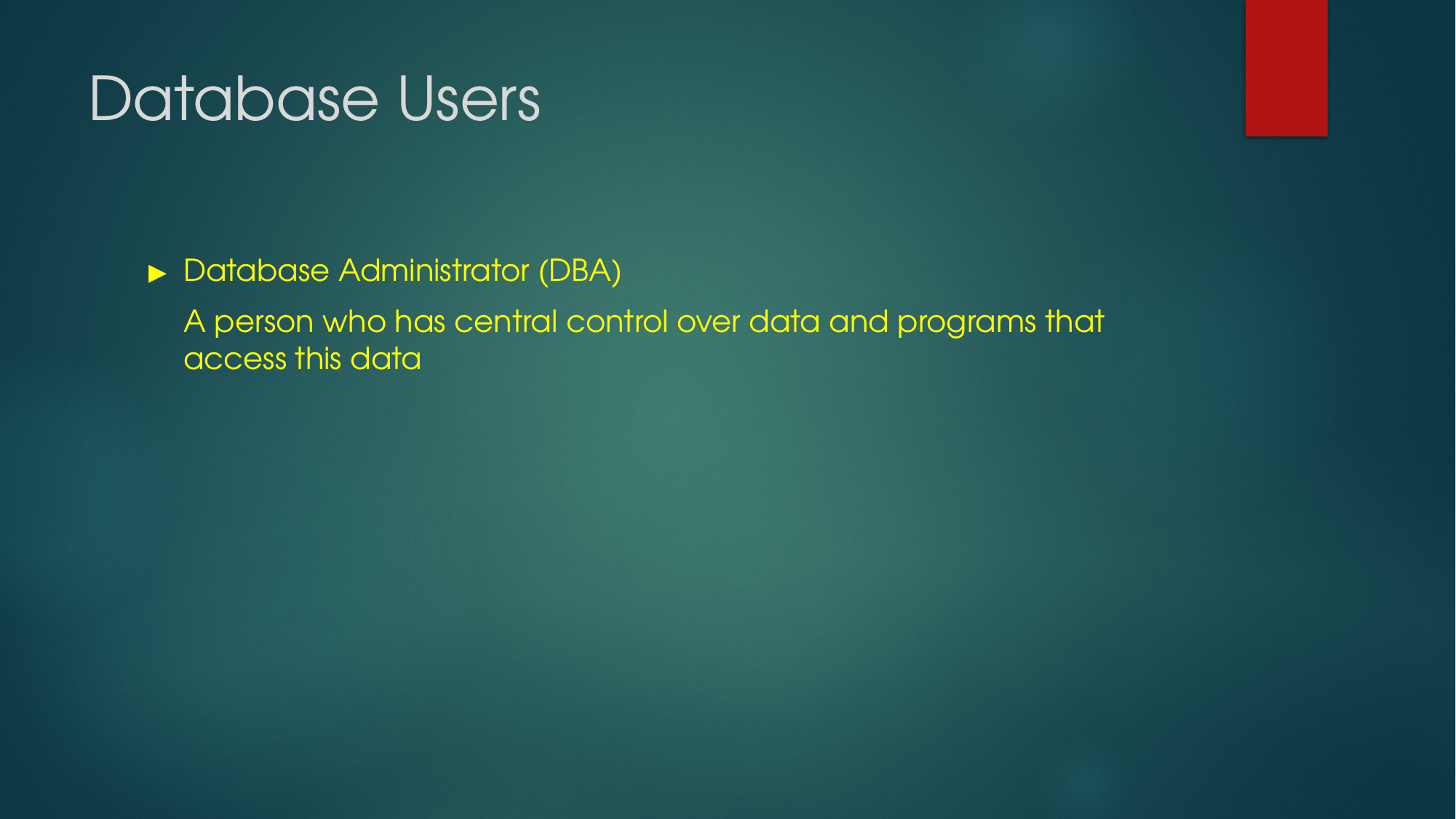

# Database Users
Database Administrator (DBA)
	A person who has central control over data and programs that access this data